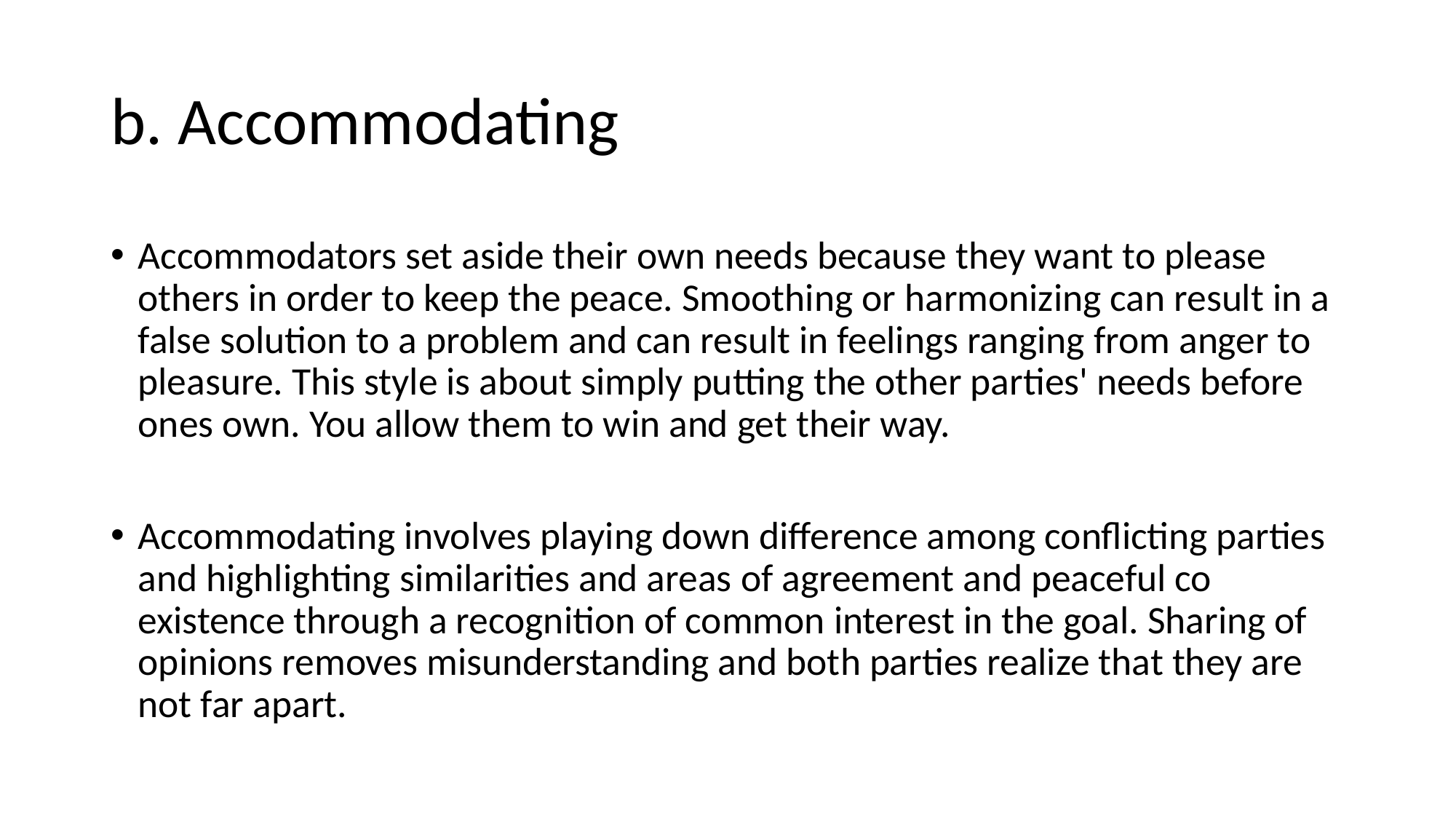

# b. Accommodating

Accommodators set aside their own needs because they want to please others in order to keep the peace. Smoothing or harmonizing can result in a false solution to a problem and can result in feelings ranging from anger to pleasure. This style is about simply putting the other parties' needs before ones own. You allow them to win and get their way.

Accommodating involves playing down difference among conflicting parties and highlighting similarities and areas of agreement and peaceful co existence through a recognition of common interest in the goal. Sharing of opinions removes misunderstanding and both parties realize that they are not far apart.